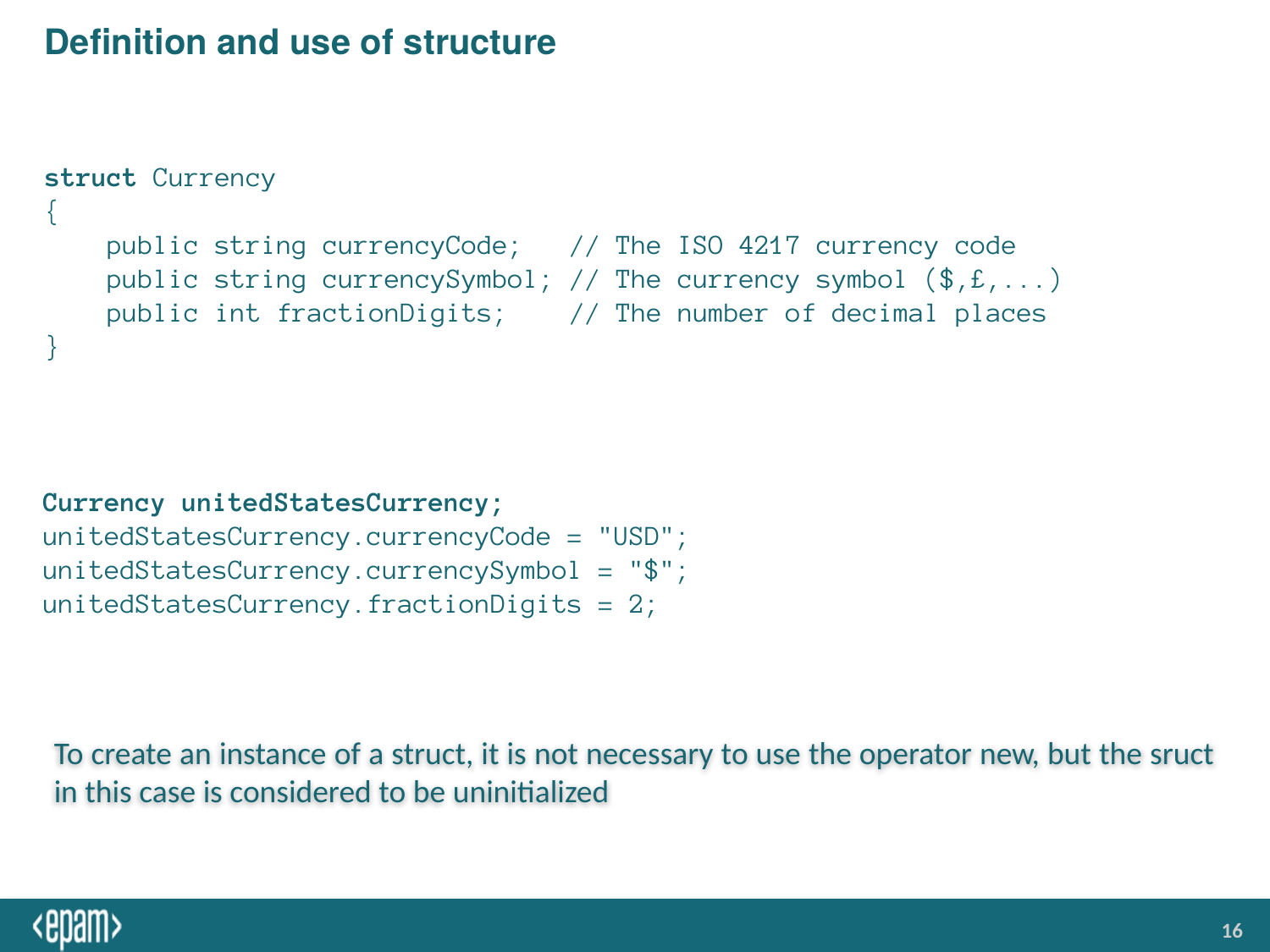

# Definition and use of structure
struct Currency
{
    public string currencyCode;   // The ISO 4217 currency code
    public string currencySymbol; // The currency symbol ($,£,...)
    public int fractionDigits;    // The number of decimal places
}
Currency unitedStatesCurrency;
unitedStatesCurrency.currencyCode = "USD";
unitedStatesCurrency.currencySymbol = "$";
unitedStatesCurrency.fractionDigits = 2;
To create an instance of a struct, it is not necessary to use the operator new, but the sruct in this case is considered to be uninitialized